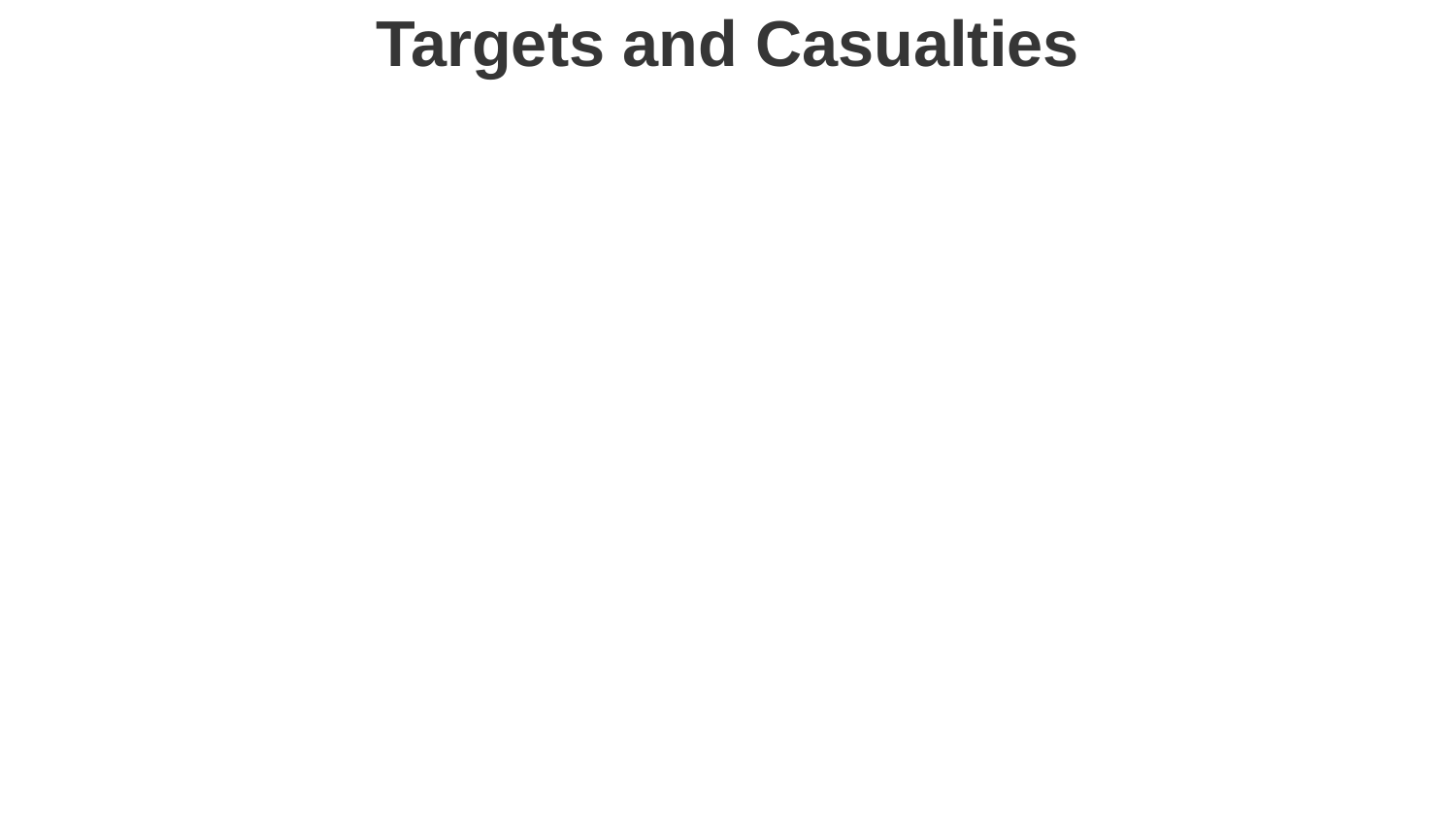

Targets and Casualties
The primary targets were civilians associated with the Amarnath Yatra. Reports indicate around 30 people were killed, including pilgrims, local vendors, and mule owners assisting the pilgrimage. Many others were injured. The attack aimed to disrupt the pilgrimage and incite fear.